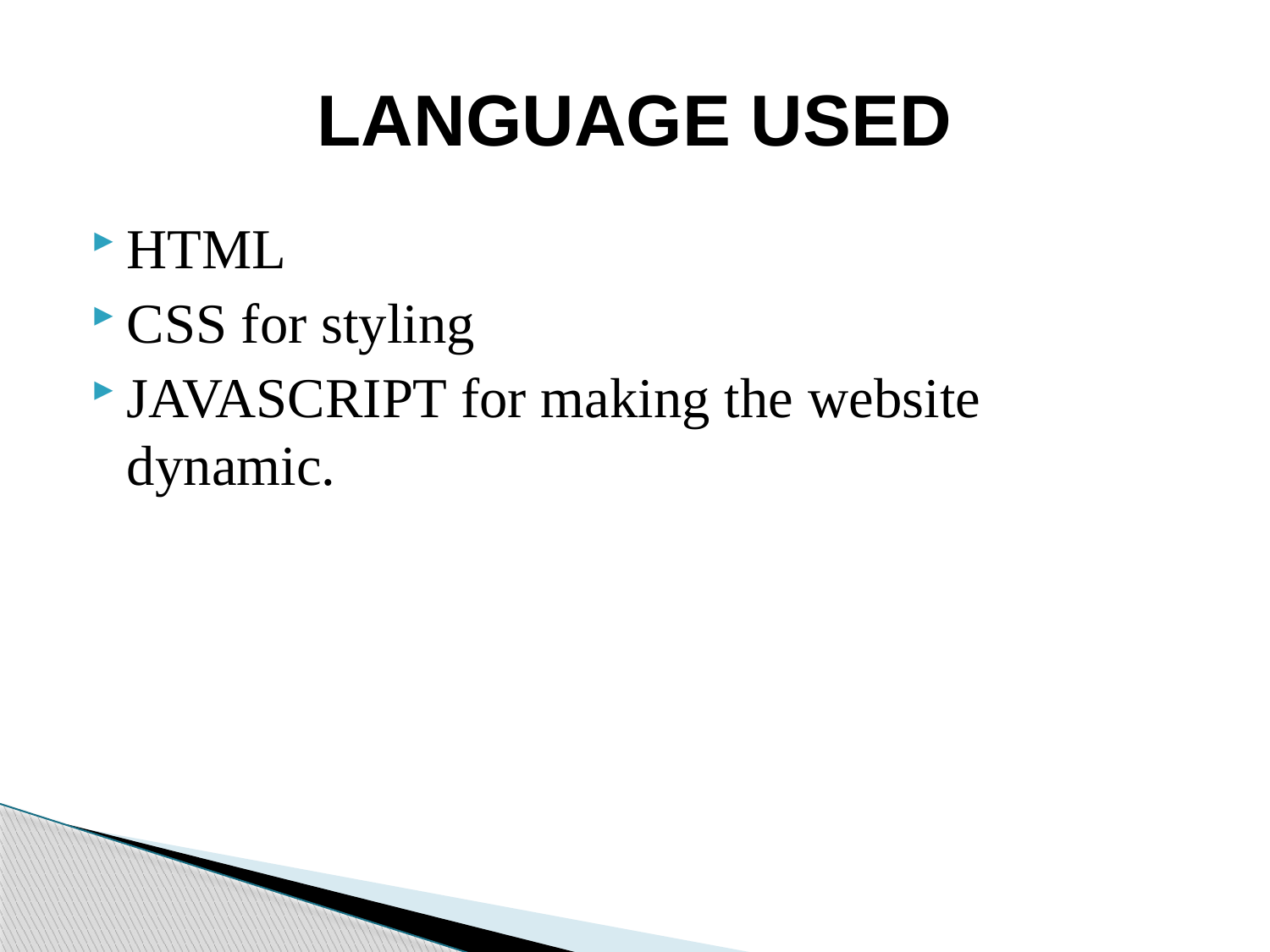

# LANGUAGE USED
HTML
CSS for styling
JAVASCRIPT for making the website dynamic.